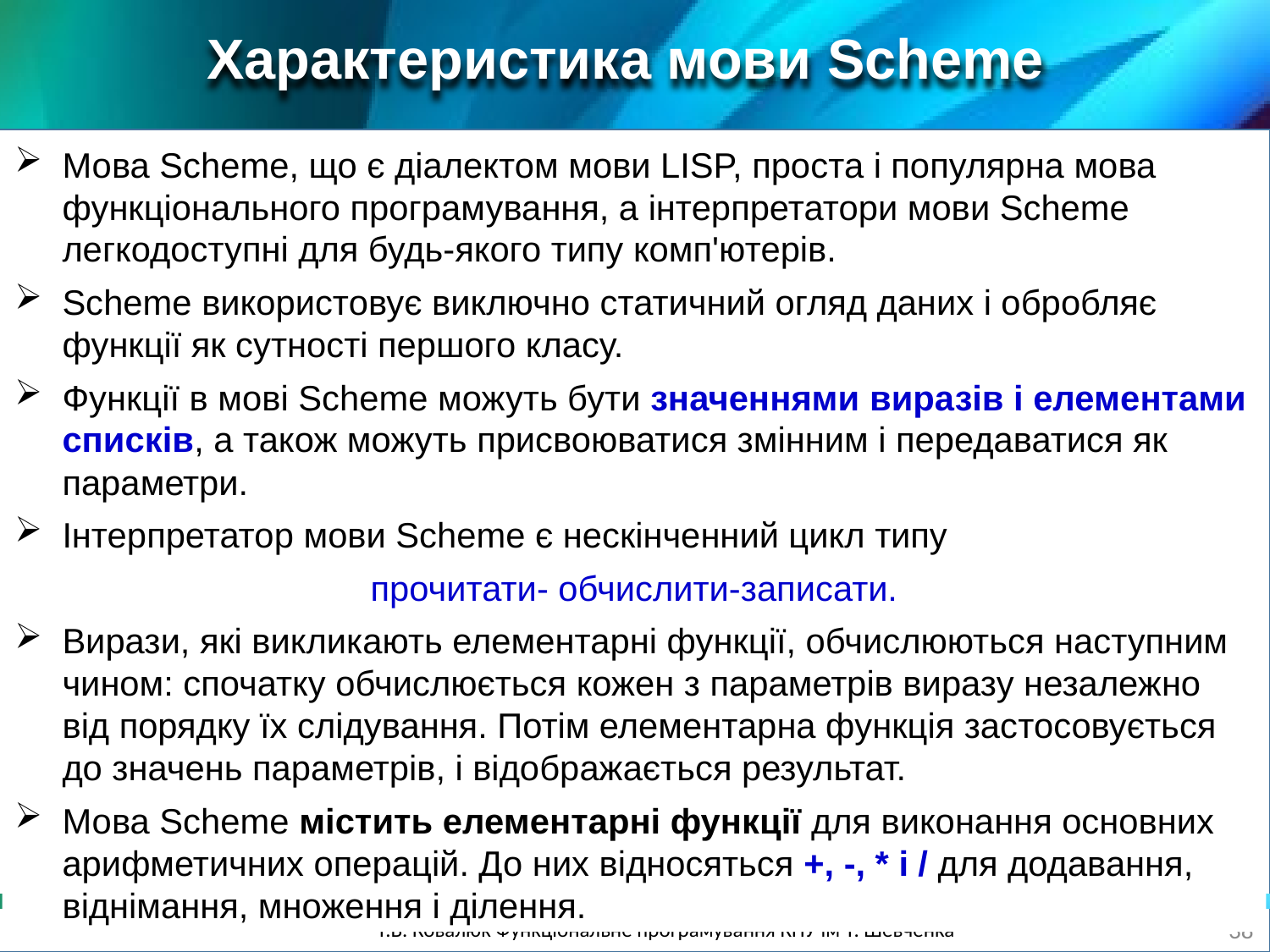

Характеристика мови Scheme
Мова Scheme, що є діалектом мови LISP, проста і популярна мова функціонального програмування, а інтерпретатори мови Scheme легкодоступні для будь-якого типу комп'ютерів.
Scheme використовує виключно статичний огляд даних і обробляє функції як сутності першого класу.
Функції в мові Scheme можуть бути значеннями виразів і елементами списків, а також можуть присвоюватися змінним і передаватися як параметри.
Інтерпретатор мови Scheme є нескінченний цикл типу
прочитати- обчислити-записати.
Вирази, які викликають елементарні функції, обчислюються наступним чином: спочатку обчислюється кожен з параметрів виразу незалежно від порядку їх слідування. Потім елементарна функція застосовується до значень параметрів, і відображається результат.
Мова Scheme містить елементарні функції для виконання основних арифметичних операцій. До них відносяться +, -, * і / для додавання, віднімання, множення і ділення.
38